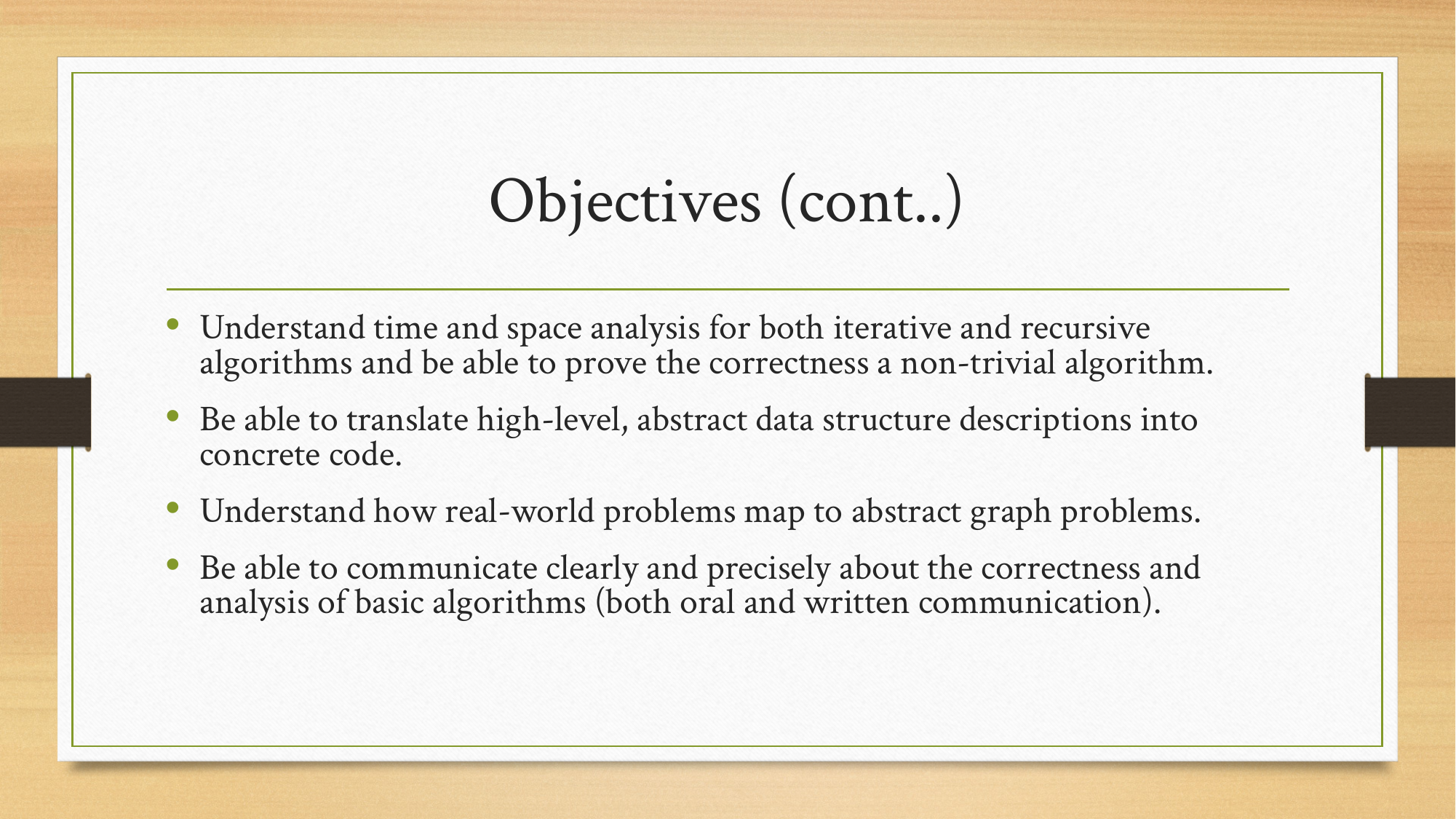

# Objectives (cont..)
Understand time and space analysis for both iterative and recursive algorithms and be able to prove the correctness a non-trivial algorithm.
Be able to translate high-level, abstract data structure descriptions into concrete code.
Understand how real-world problems map to abstract graph problems.
Be able to communicate clearly and precisely about the correctness and analysis of basic algorithms (both oral and written communication).